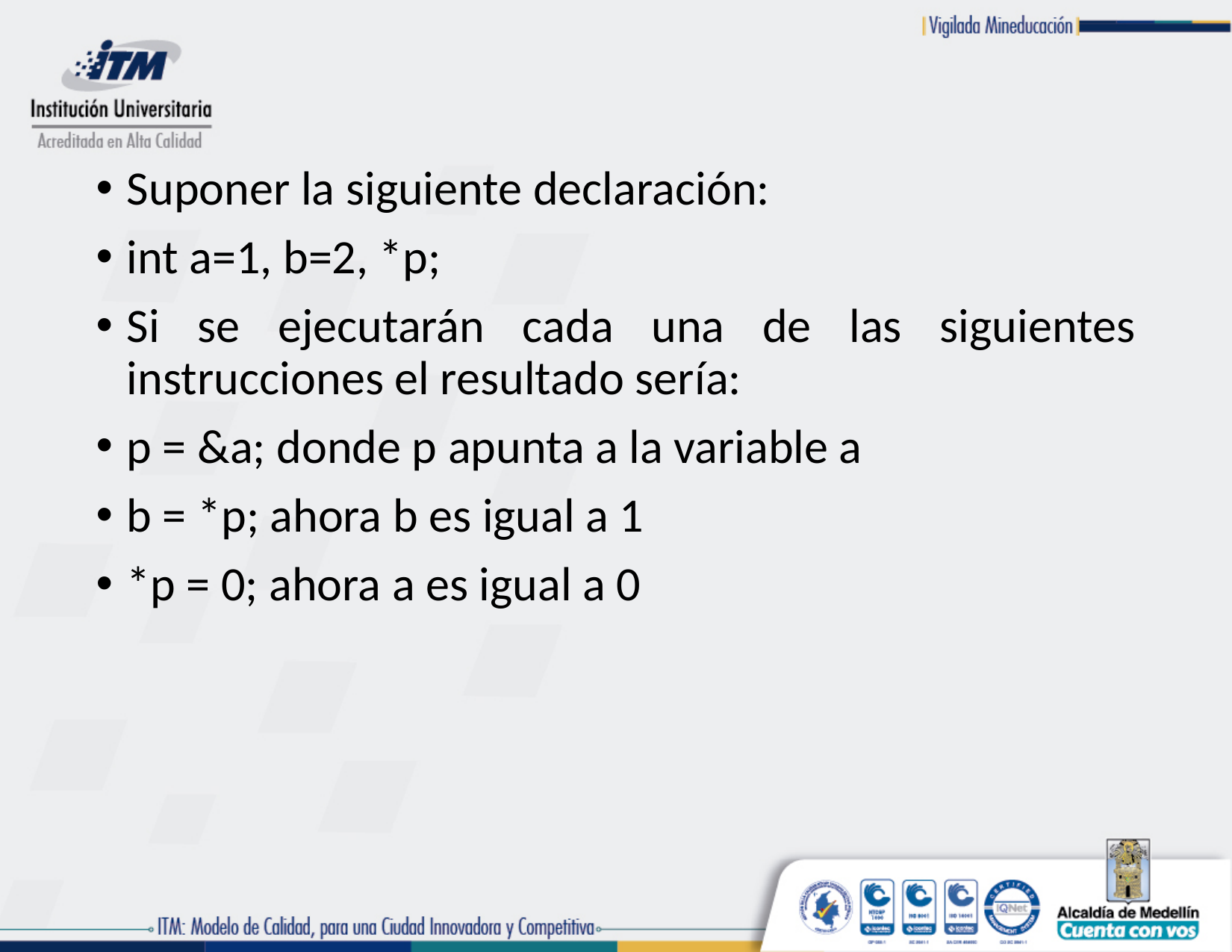

Suponer la siguiente declaración:
int a=1, b=2, *p;
Si se ejecutarán cada una de las siguientes instrucciones el resultado sería:
p = &a; donde p apunta a la variable a
b = *p; ahora b es igual a 1
*p = 0; ahora a es igual a 0